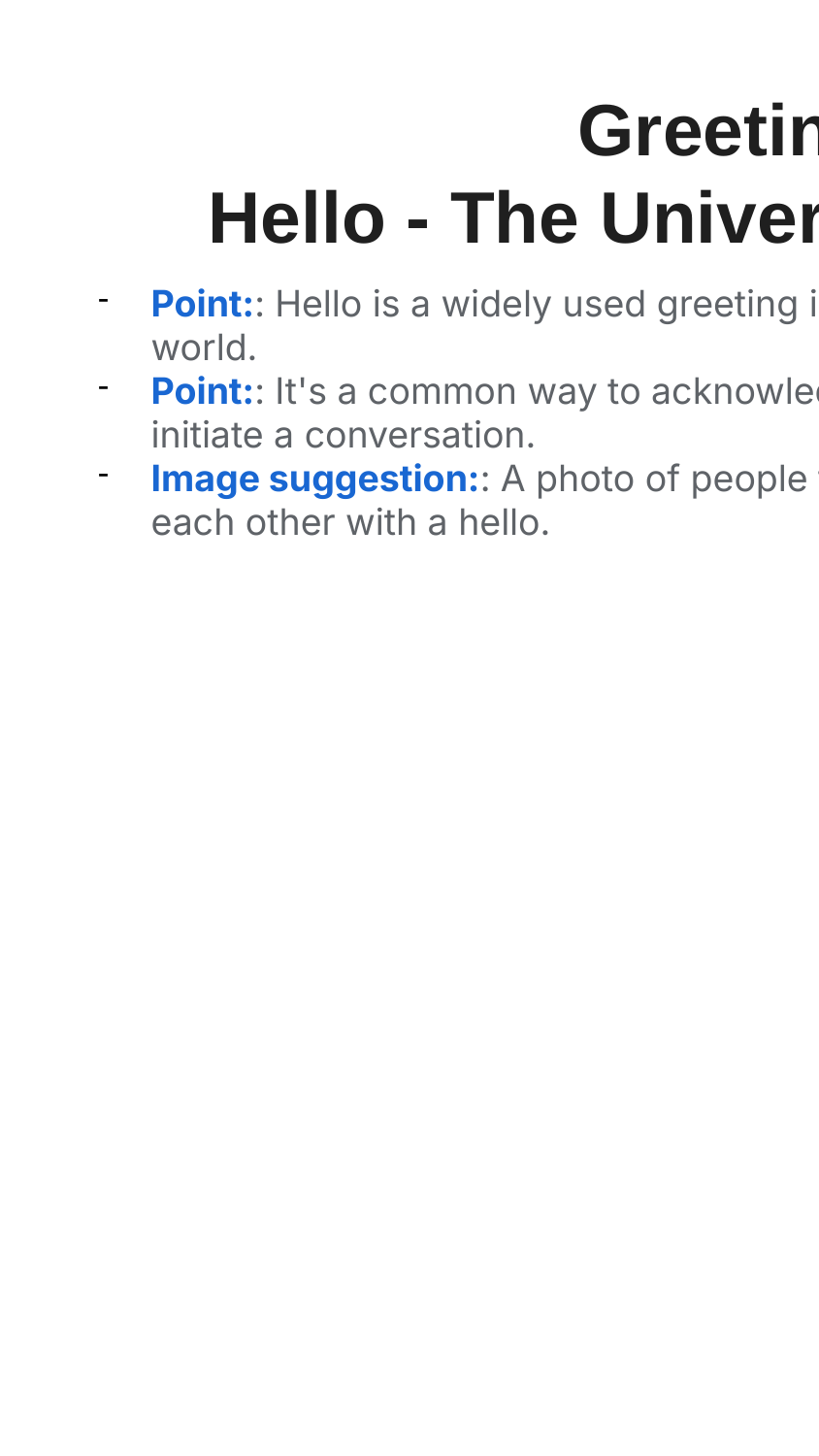

Greeting
Hello - The Universal Greeting
Point:: Hello is a widely used greeting in many cultures around the world.
Point:: It's a common way to acknowledge someone's presence and initiate a conversation.
Image suggestion:: A photo of people from different cultures greeting each other with a hello.